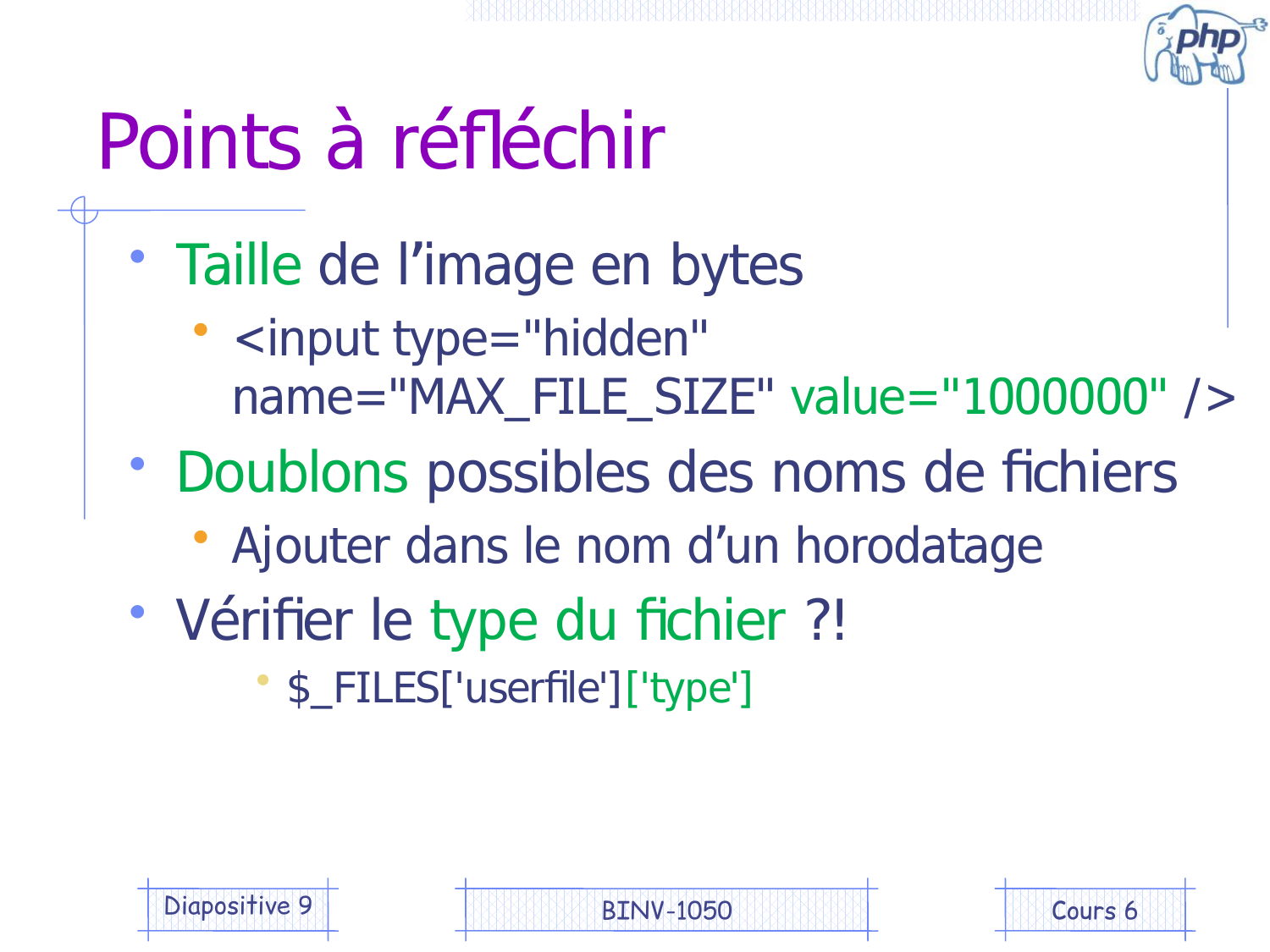

# Points à réfléchir
Taille de l’image en bytes
<input type="hidden" name="MAX_FILE_SIZE" value="1000000" />
Doublons possibles des noms de fichiers
Ajouter dans le nom d’un horodatage
Vérifier le type du fichier ?!
$_FILES['userfile']['type']
Diapositive 9
BINV-1050
Cours 6